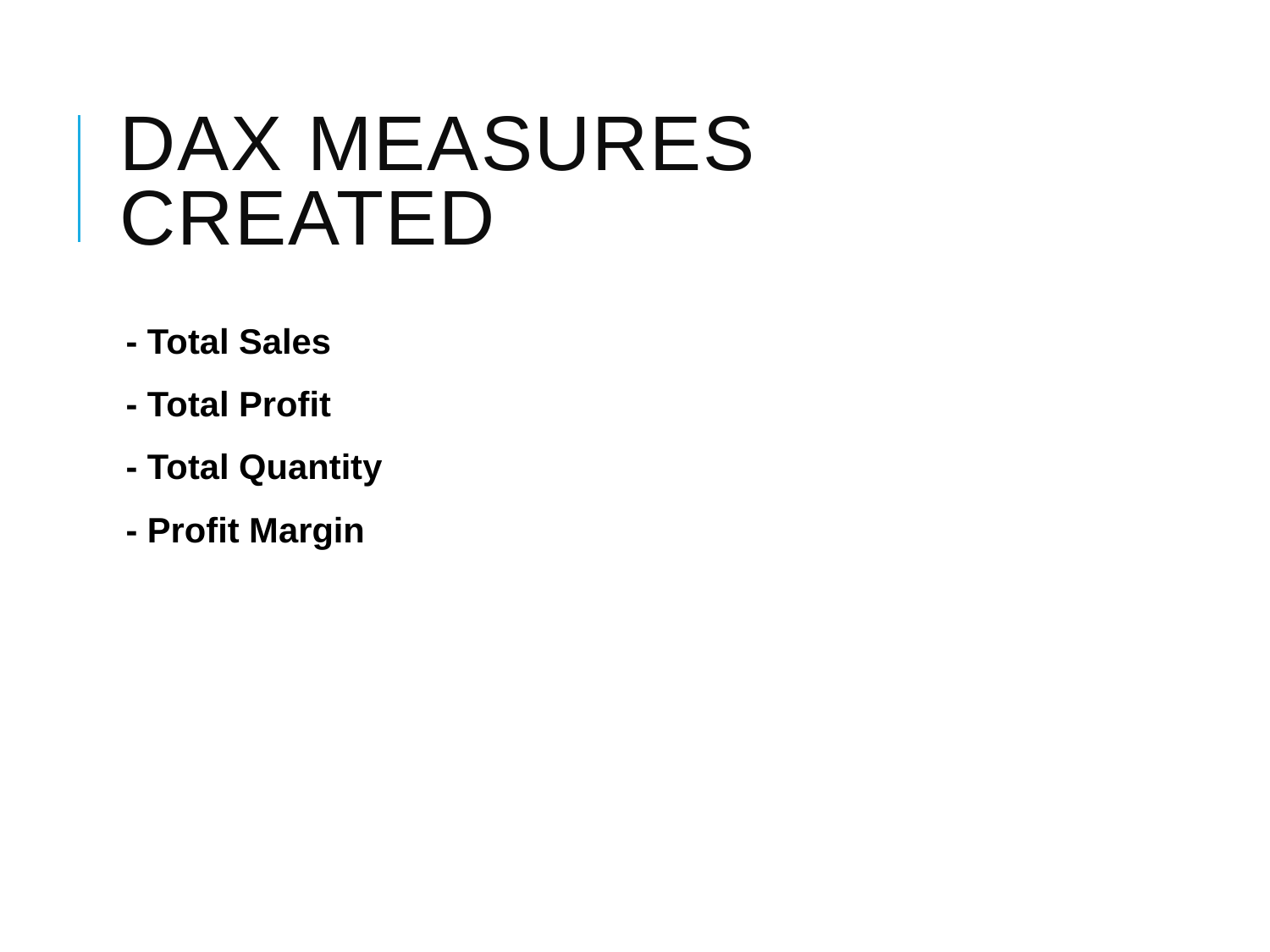

# DAX Measures Created
- Total Sales
- Total Profit
- Total Quantity
- Profit Margin